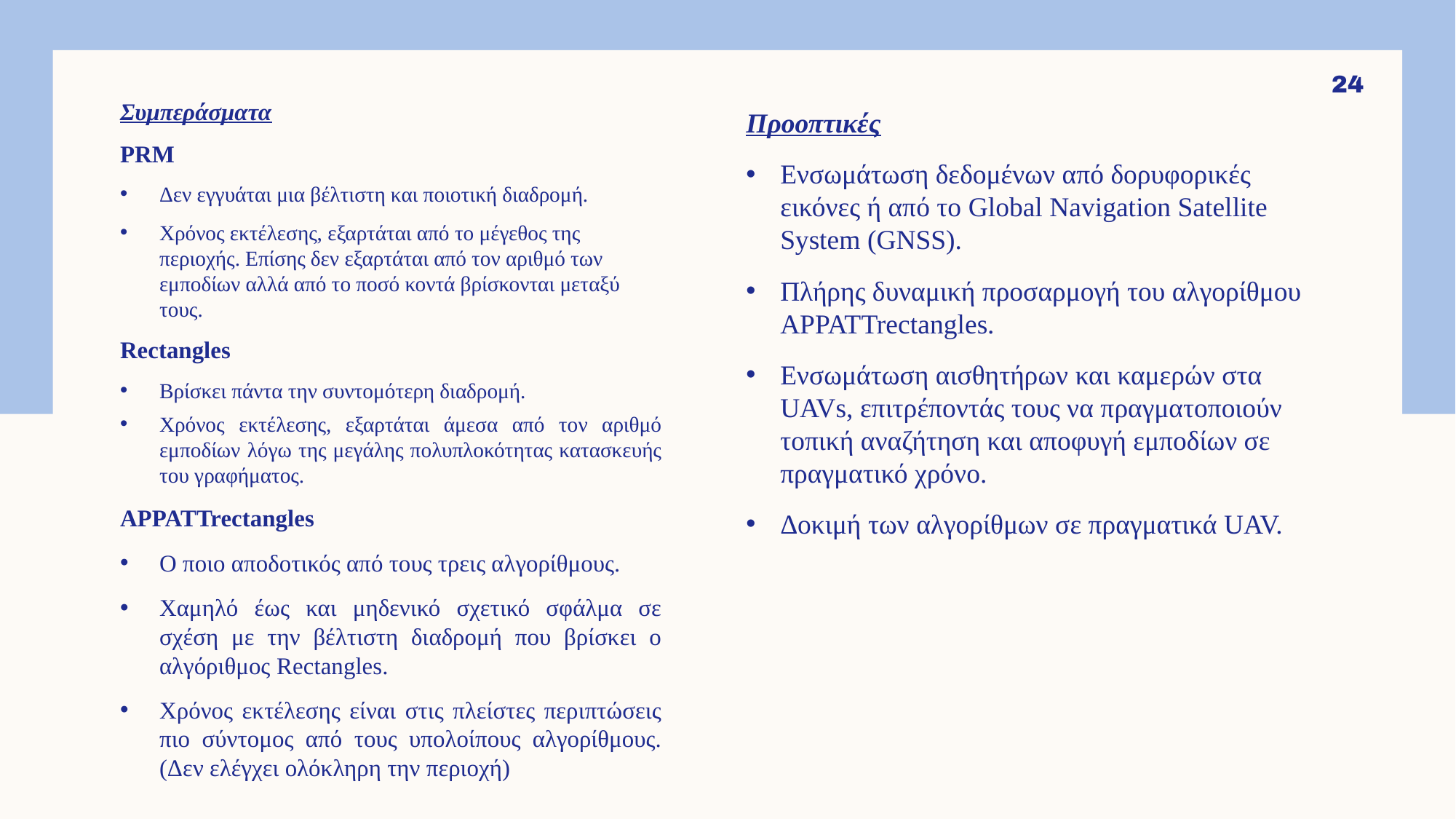

24
Συμπεράσματα
PRM
Δεν εγγυάται μια βέλτιστη και ποιοτική διαδρομή.
Χρόνος εκτέλεσης, εξαρτάται από το μέγεθος της περιοχής. Επίσης δεν εξαρτάται από τον αριθμό των εμποδίων αλλά από το ποσό κοντά βρίσκονται μεταξύ τους.
Rectangles
Βρίσκει πάντα την συντομότερη διαδρομή.
Χρόνος εκτέλεσης, εξαρτάται άμεσα από τον αριθμό εμποδίων λόγω της μεγάλης πολυπλοκότητας κατασκευής του γραφήματος.
APPATTrectangles
Ο ποιο αποδοτικός από τους τρεις αλγορίθμους.
Χαμηλό έως και μηδενικό σχετικό σφάλμα σε σχέση με την βέλτιστη διαδρομή που βρίσκει ο αλγόριθμος Rectangles.
Χρόνος εκτέλεσης είναι στις πλείστες περιπτώσεις πιο σύντομος από τους υπολοίπους αλγορίθμους. (Δεν ελέγχει ολόκληρη την περιοχή)

Προοπτικές
Ενσωμάτωση δεδομένων από δορυφορικές εικόνες ή από το Global Navigation Satellite System (GNSS).
Πλήρης δυναμική προσαρμογή του αλγορίθμου APPATTrectangles.
Ενσωμάτωση αισθητήρων και καμερών στα UAVs, επιτρέποντάς τους να πραγματοποιούν τοπική αναζήτηση και αποφυγή εμποδίων σε πραγματικό χρόνο.
Δοκιμή των αλγορίθμων σε πραγματικά UAV.